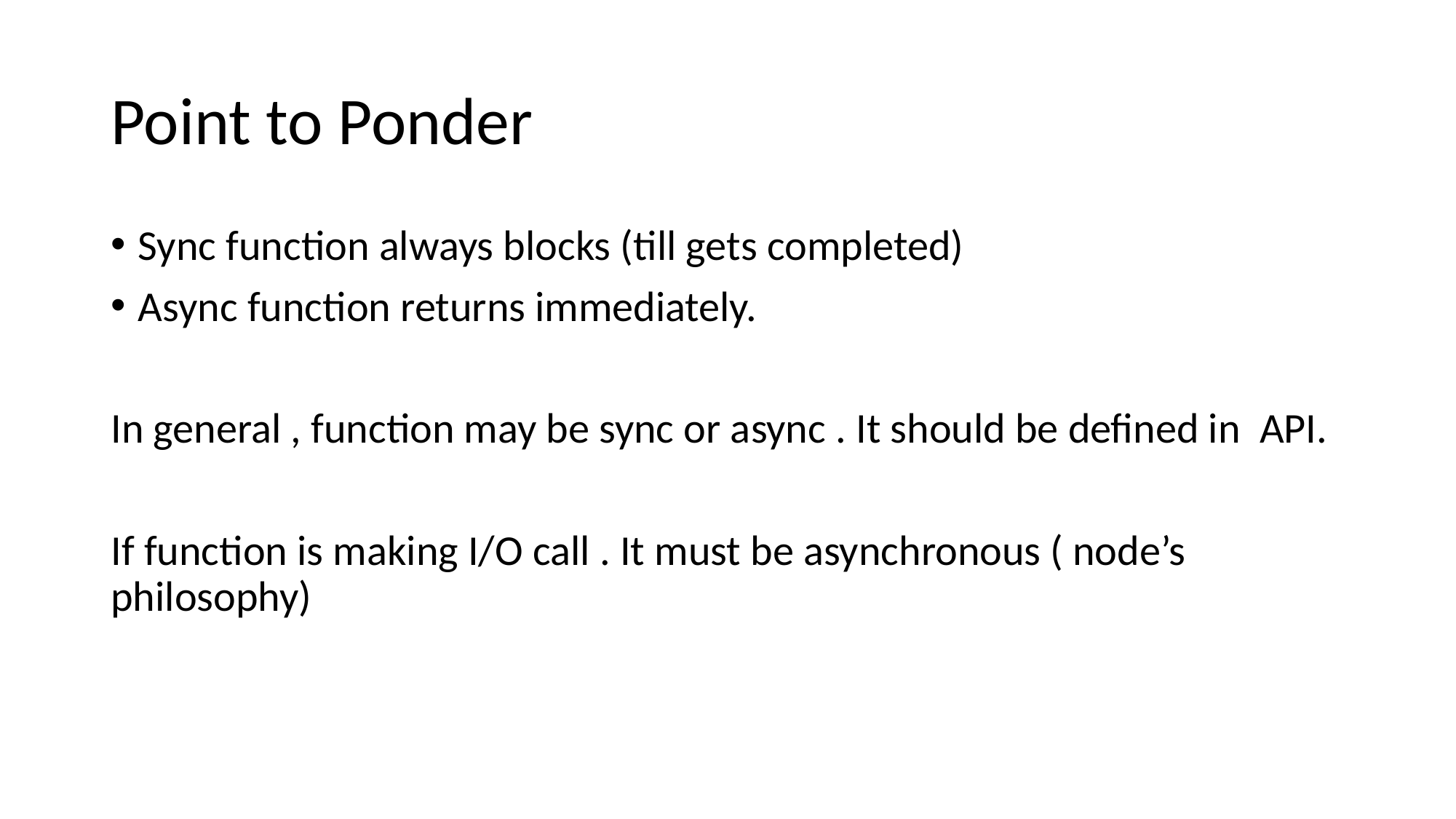

# Point to Ponder
Sync function always blocks (till gets completed)
Async function returns immediately.

In general , function may be sync or async . It should be defined in  API.

If function is making I/O call . It must be asynchronous ( node’s philosophy)